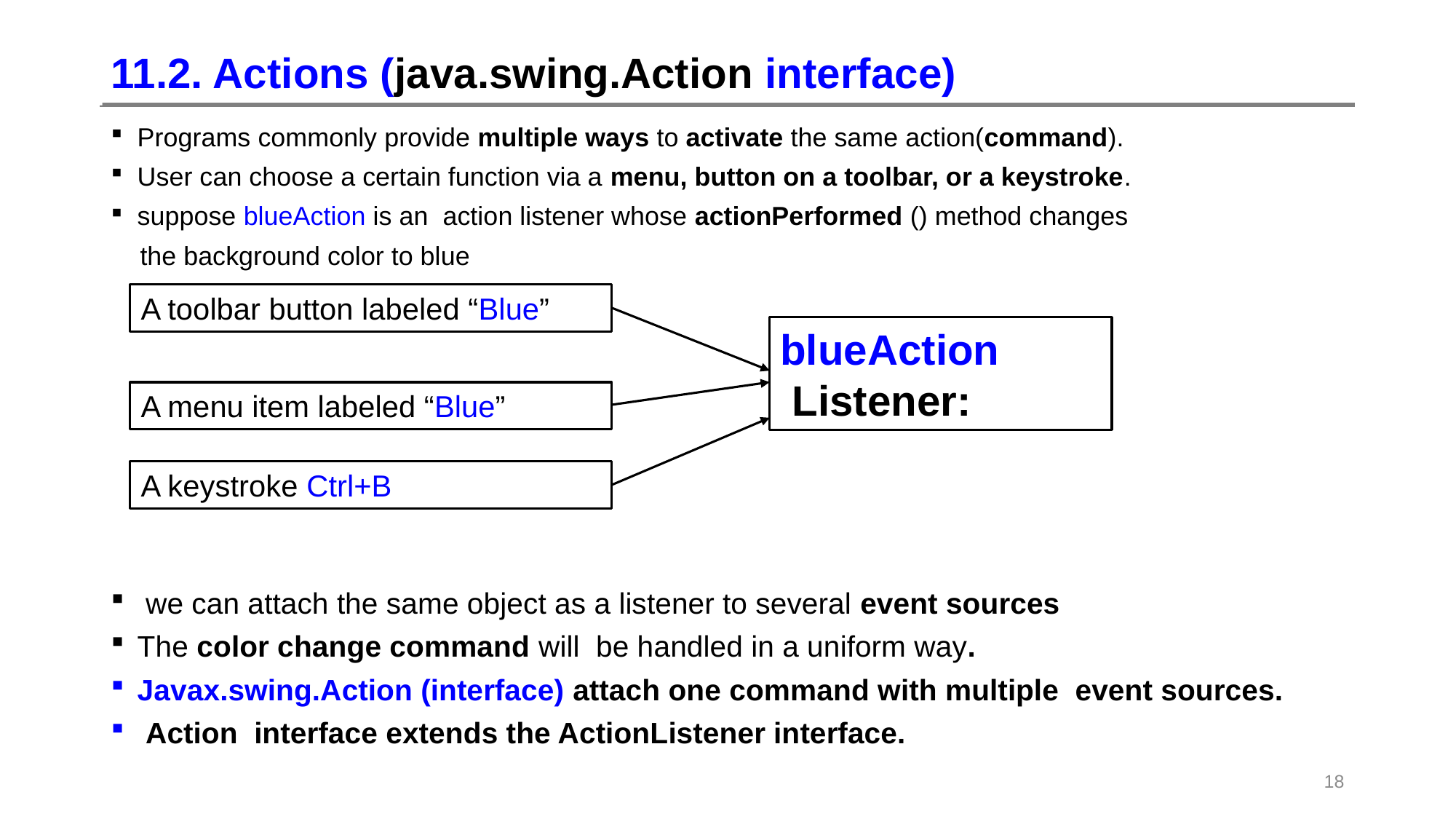

# 11.2. Actions (java.swing.Action interface)
Programs commonly provide multiple ways to activate the same action(command).
User can choose a certain function via a menu, button on a toolbar, or a keystroke.
suppose blueAction is an  action listener whose actionPerformed () method changes
    the background color to blue

 we can attach the same object as a listener to several event sources
The color change command will  be handled in a uniform way.
Javax.swing.Action (interface) attach one command with multiple  event sources.
 Action  interface extends the ActionListener interface.
A toolbar button labeled “Blue”
blueAction
 Listener:
A menu item labeled “Blue”
A keystroke Ctrl+B
18